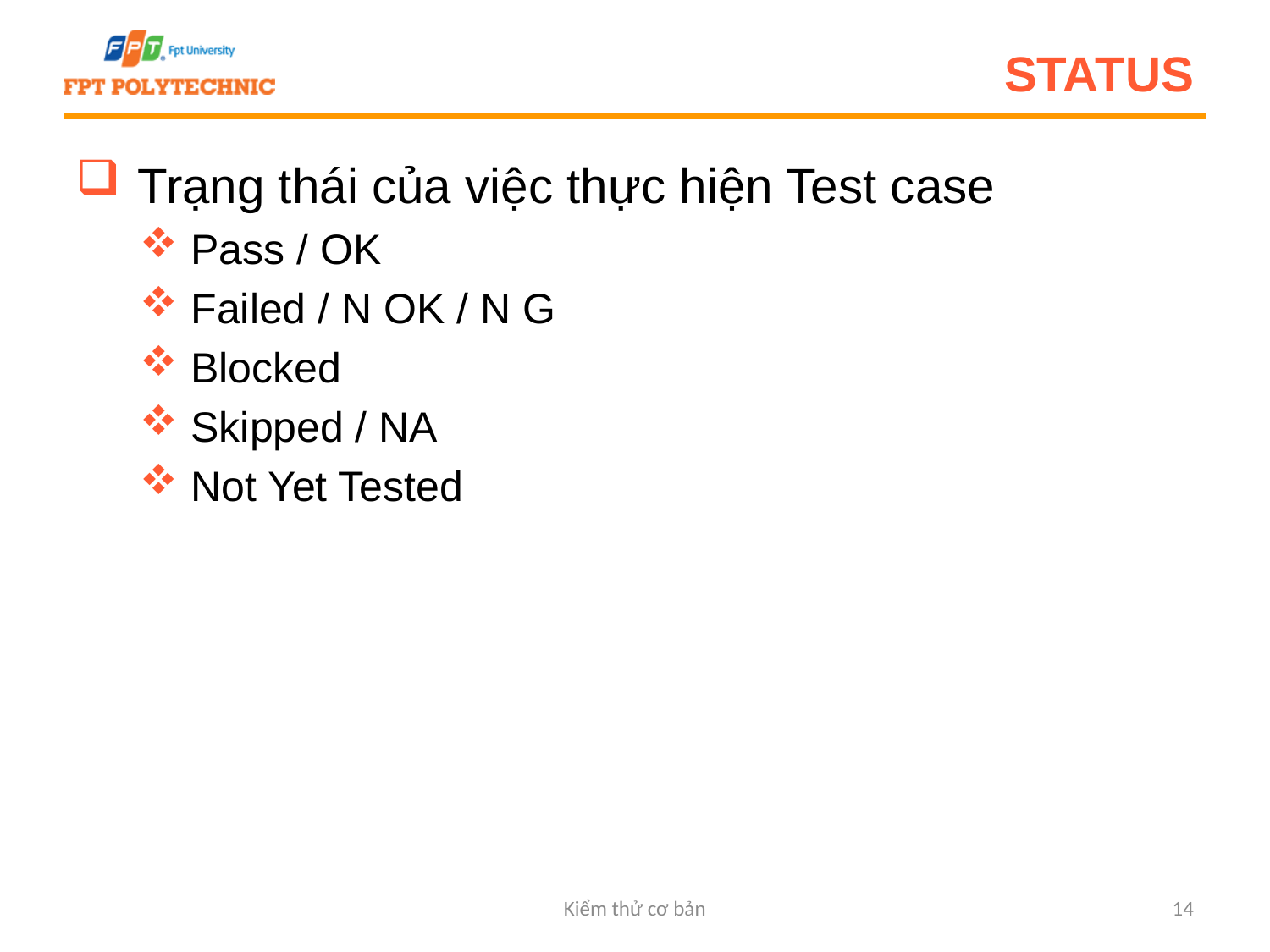

# Status
 Trạng thái của việc thực hiện Test case
 Pass / OK
 Failed / N OK / N G
 Blocked
 Skipped / NA
 Not Yet Tested
Kiểm thử cơ bản
14